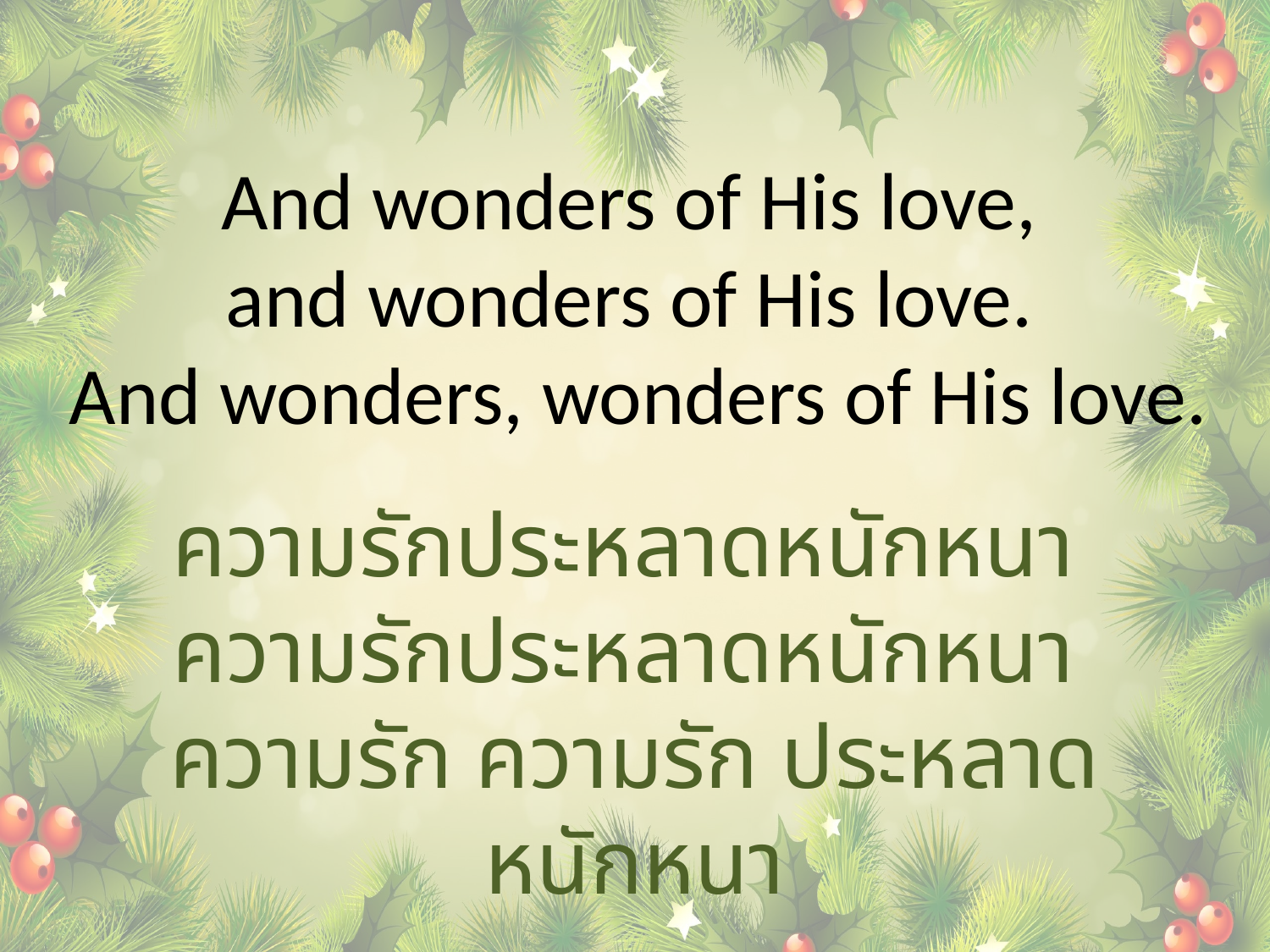

And wonders of His love,
and wonders of His love.
And wonders, wonders of His love.
ความรักประหลาดหนักหนา
ความรักประหลาดหนักหนา
ความรัก ความรัก ประหลาดหนักหนา